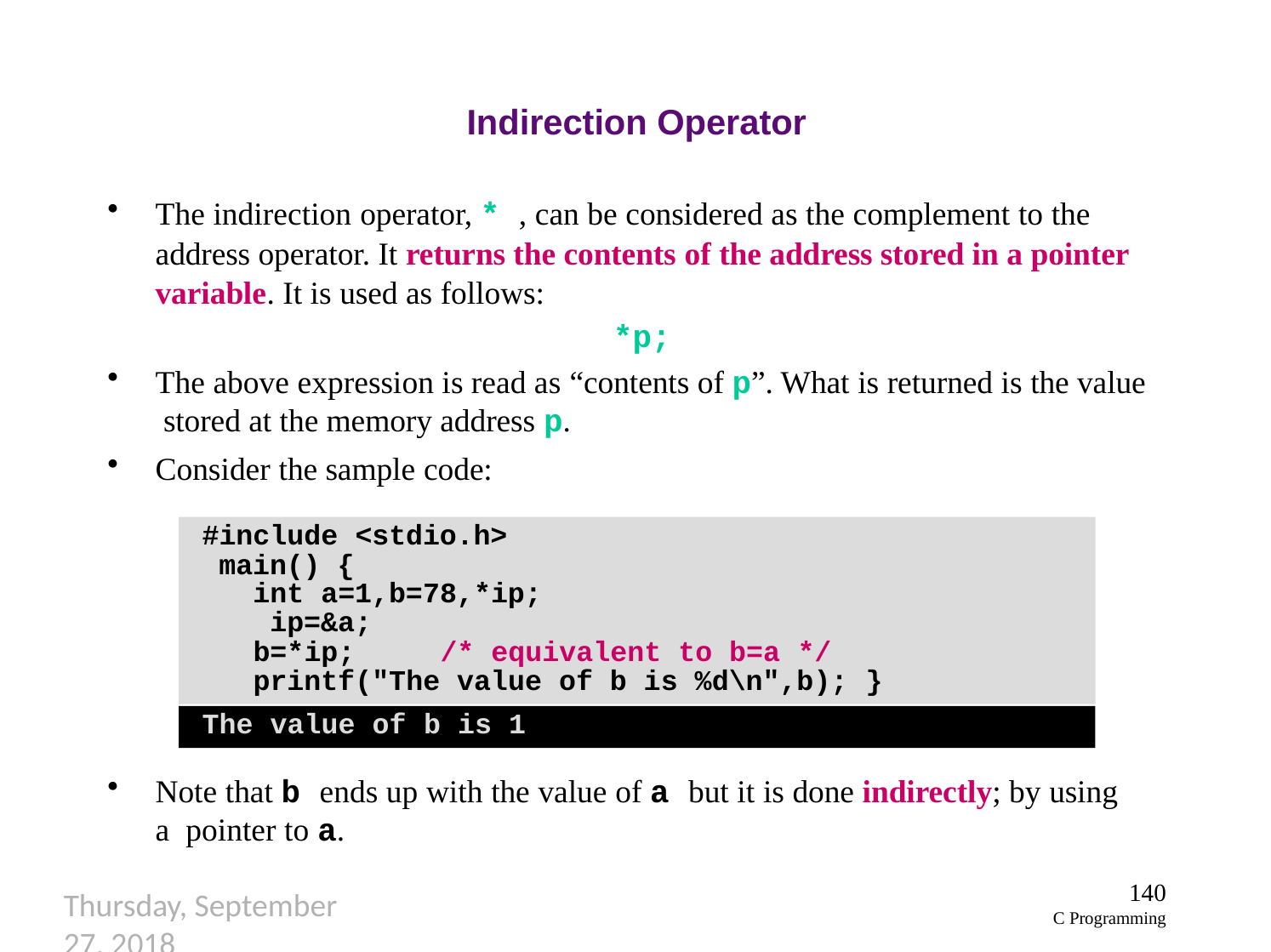

# Indirection Operator
The indirection operator, * , can be considered as the complement to the  address operator. It returns the contents of the address stored in a pointer  variable. It is used as follows:
*p;
The above expression is read as “contents of p”. What is returned is the value  stored at the memory address p.
Consider the sample code:

#include <stdio.h>  main() {
int a=1,b=78,*ip;  ip=&a;
b=*ip;
/* equivalent to b=a */
printf("The value of b is %d\n",b); }
The value of b is 1

Note that b ends up with the value of a but it is done indirectly; by using a  pointer to a.

140
C Programming
Thursday, September 27, 2018